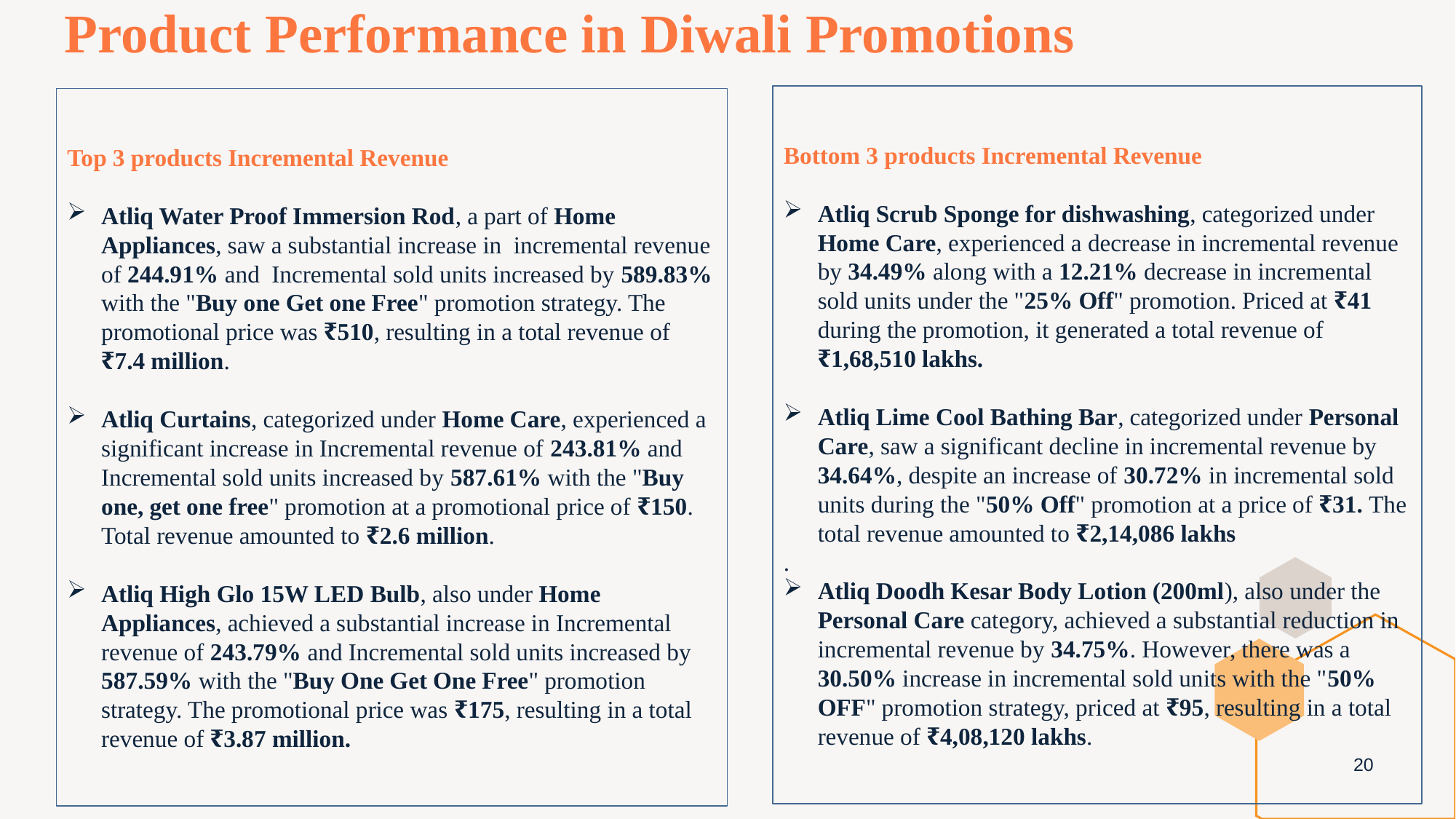

# Product Performance in Diwali Promotions

Bottom 3 products Incremental Revenue

Atliq Scrub Sponge for dishwashing, categorized under Home Care, experienced a decrease in incremental revenue by 34.49% along with a 12.21% decrease in incremental sold units under the "25% Off" promotion. Priced at ₹41 during the promotion, it generated a total revenue of ₹1,68,510 lakhs.

Atliq Lime Cool Bathing Bar, categorized under Personal Care, saw a significant decline in incremental revenue by 34.64%, despite an increase of 30.72% in incremental sold units during the "50% Off" promotion at a price of ₹31. The total revenue amounted to ₹2,14,086 lakhs
.
Atliq Doodh Kesar Body Lotion (200ml), also under the Personal Care category, achieved a substantial reduction in incremental revenue by 34.75%. However, there was a 30.50% increase in incremental sold units with the "50% OFF" promotion strategy, priced at ₹95, resulting in a total revenue of ₹4,08,120 lakhs.

Top 3 products Incremental Revenue

Atliq Water Proof Immersion Rod, a part of Home Appliances, saw a substantial increase in  incremental revenue of 244.91% and  Incremental sold units increased by 589.83% with the "Buy one Get one Free" promotion strategy. The promotional price was ₹510, resulting in a total revenue of ₹7.4 million.

Atliq Curtains, categorized under Home Care, experienced a significant increase in Incremental revenue of 243.81% and Incremental sold units increased by 587.61% with the "Buy one, get one free" promotion at a promotional price of ₹150. Total revenue amounted to ₹2.6 million.

Atliq High Glo 15W LED Bulb, also under Home Appliances, achieved a substantial increase in Incremental revenue of 243.79% and Incremental sold units increased by 587.59% with the "Buy One Get One Free" promotion strategy. The promotional price was ₹175, resulting in a total revenue of ₹3.87 million.

20